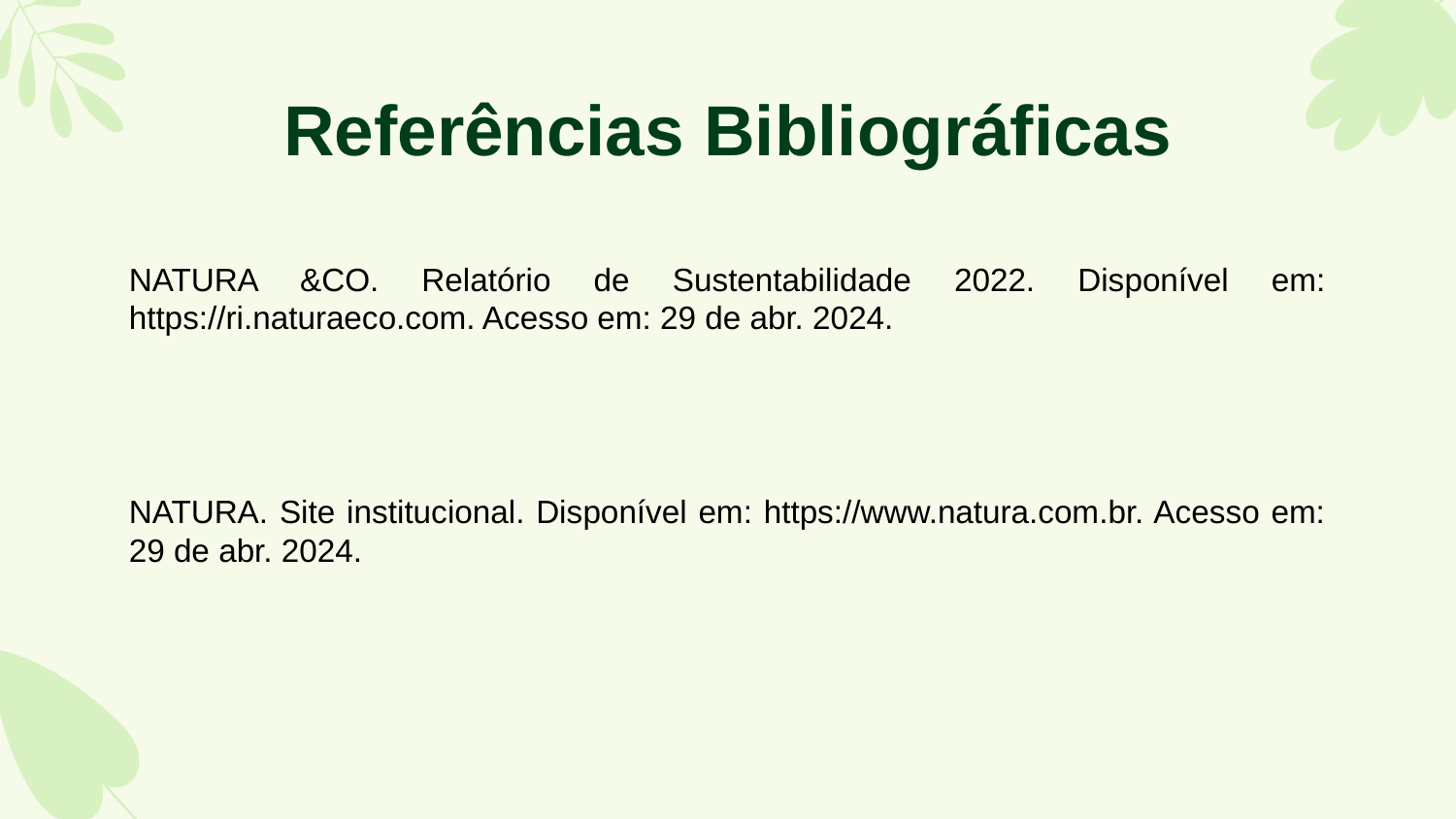

# Referências Bibliográficas
NATURA &CO. Relatório de Sustentabilidade 2022. Disponível em: https://ri.naturaeco.com. Acesso em: 29 de abr. 2024.

NATURA. Site institucional. Disponível em: https://www.natura.com.br. Acesso em: 29 de abr. 2024.